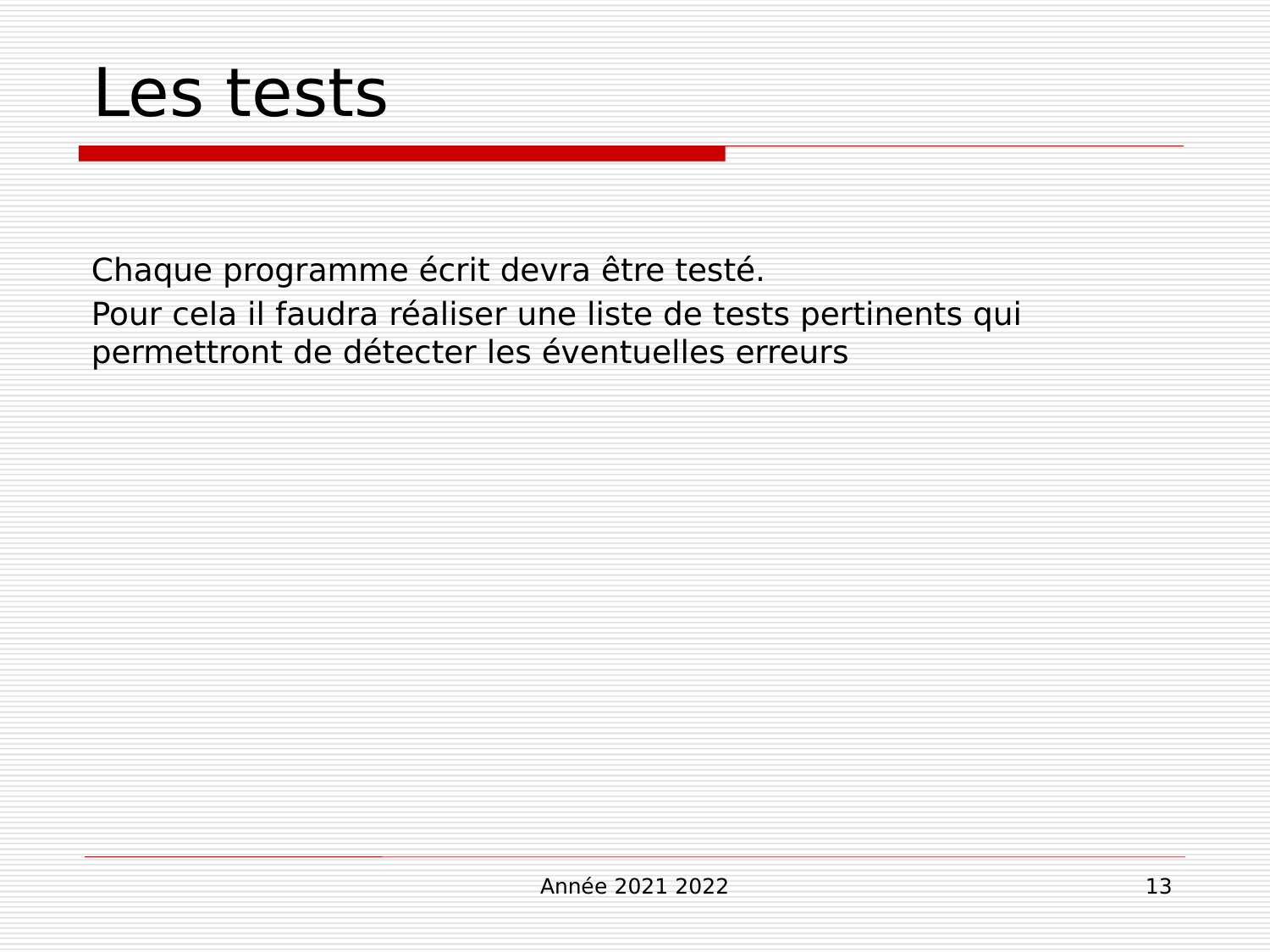

# Les tests
Chaque programme écrit devra être testé.
Pour cela il faudra réaliser une liste de tests pertinents qui permettront de détecter les éventuelles erreurs
Année 2021 2022
13